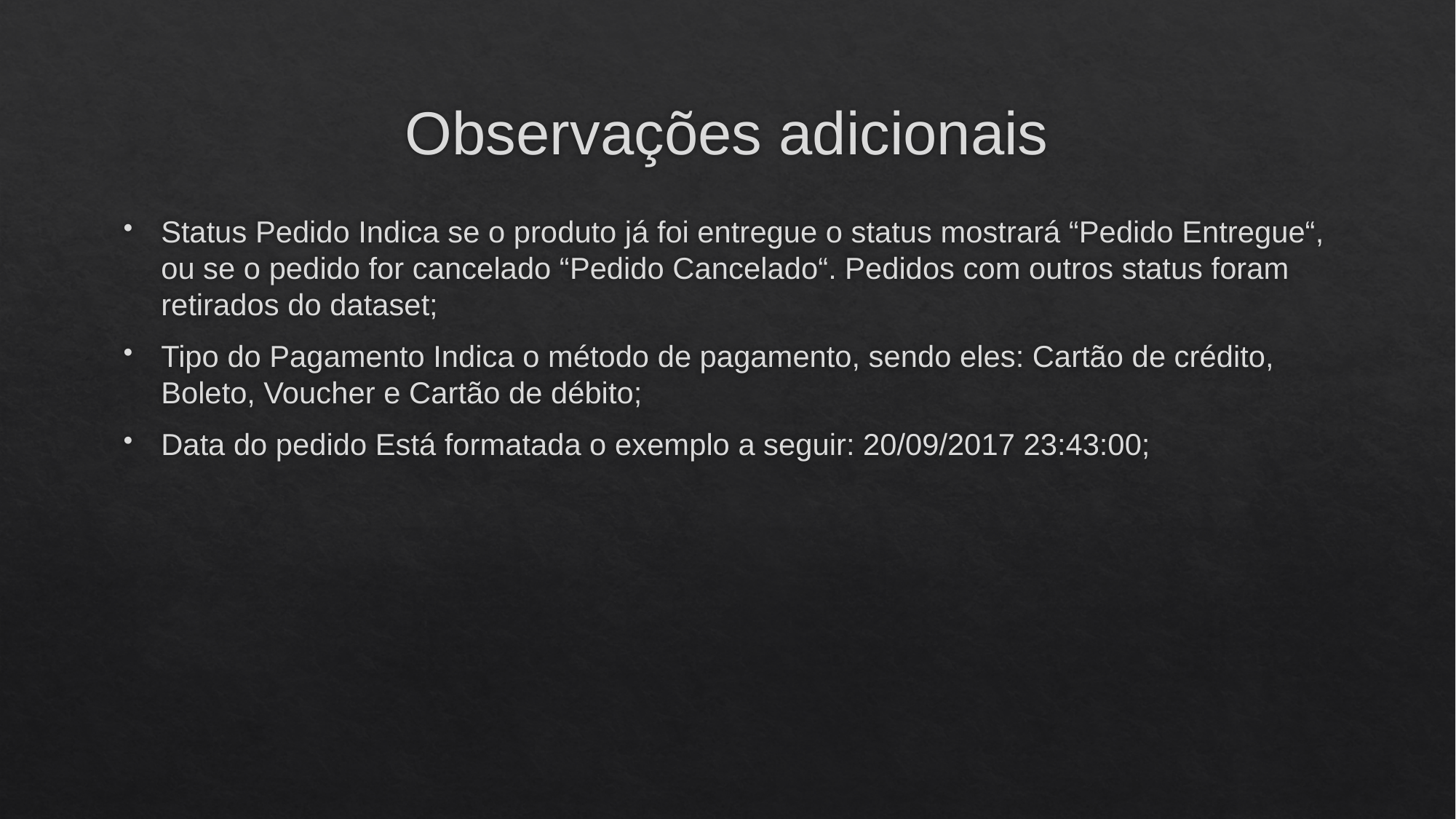

# Observações adicionais
Status Pedido Indica se o produto já foi entregue o status mostrará “Pedido Entregue“, ou se o pedido for cancelado “Pedido Cancelado“. Pedidos com outros status foram retirados do dataset;
Tipo do Pagamento Indica o método de pagamento, sendo eles: Cartão de crédito, Boleto, Voucher e Cartão de débito;
Data do pedido Está formatada o exemplo a seguir: 20/09/2017 23:43:00;